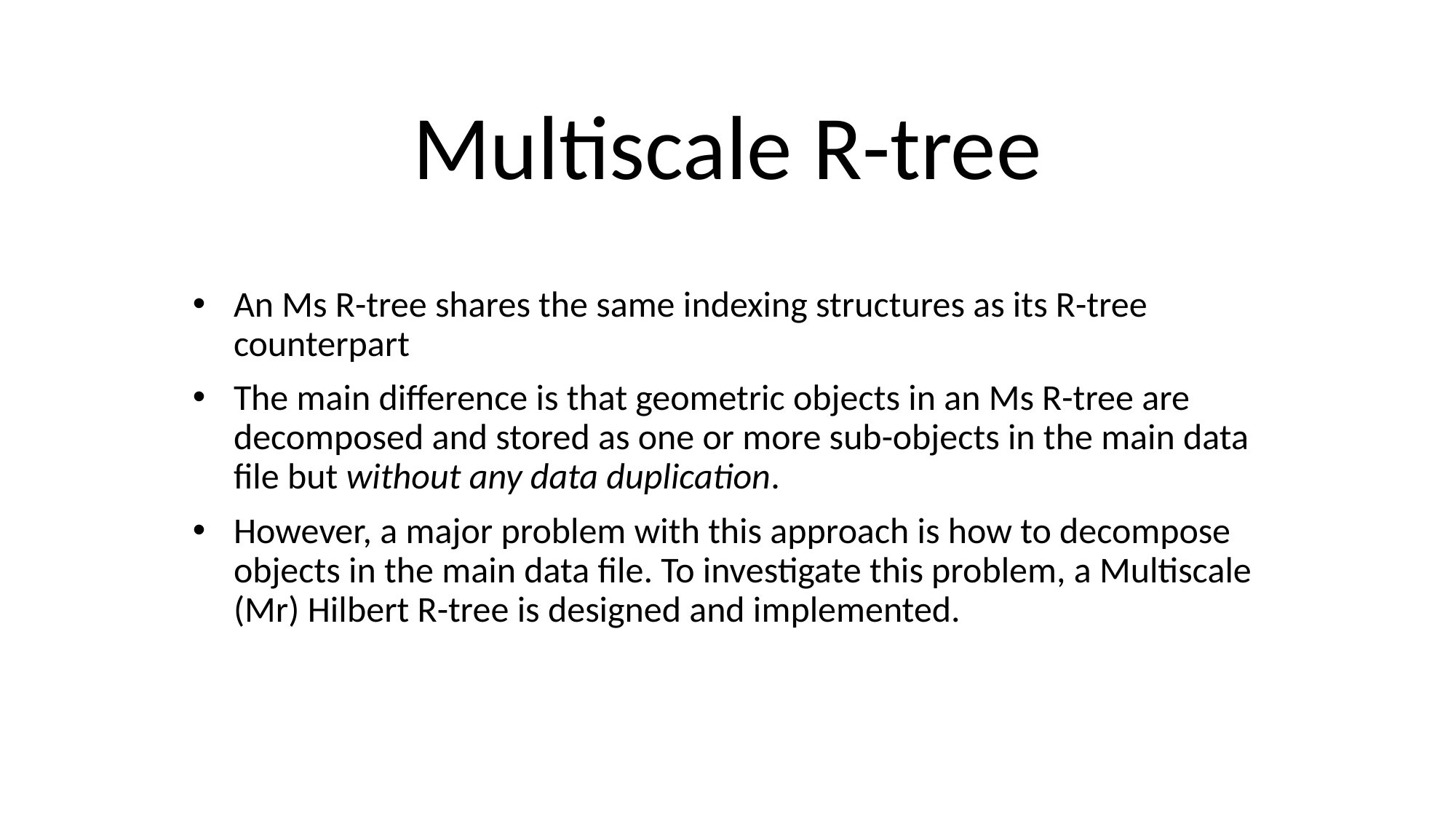

Multiscale R-tree
An Ms R-tree shares the same indexing structures as its R-tree counterpart
The main difference is that geometric objects in an Ms R-tree are decomposed and stored as one or more sub-objects in the main data file but without any data duplication.
However, a major problem with this approach is how to decompose objects in the main data file. To investigate this problem, a Multiscale (Mr) Hilbert R-tree is designed and implemented.